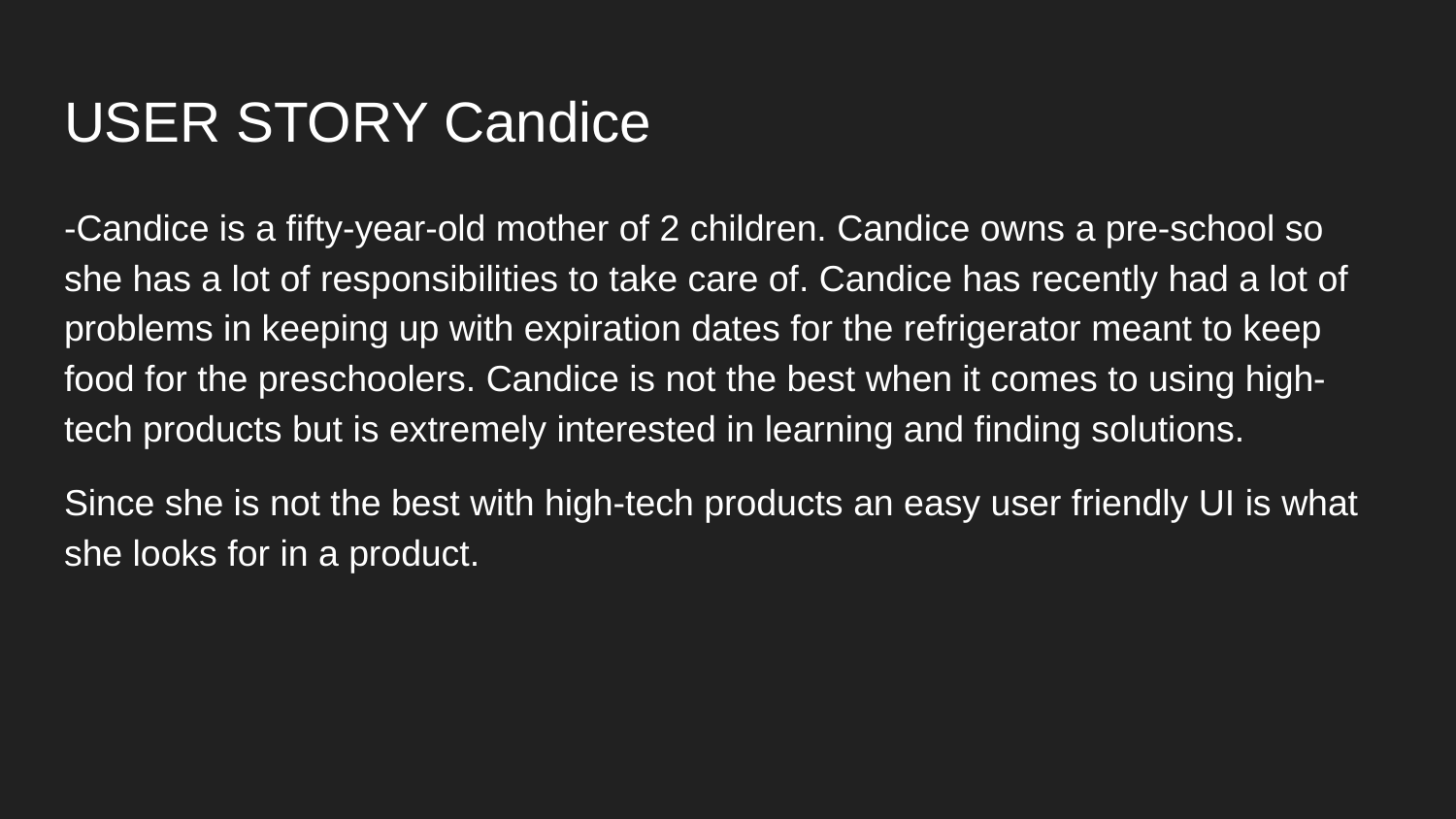

# USER STORY Candice

-Candice is a fifty-year-old mother of 2 children. Candice owns a pre-school so she has a lot of responsibilities to take care of. Candice has recently had a lot of problems in keeping up with expiration dates for the refrigerator meant to keep food for the preschoolers. Candice is not the best when it comes to using high-tech products but is extremely interested in learning and finding solutions.
Since she is not the best with high-tech products an easy user friendly UI is what she looks for in a product.